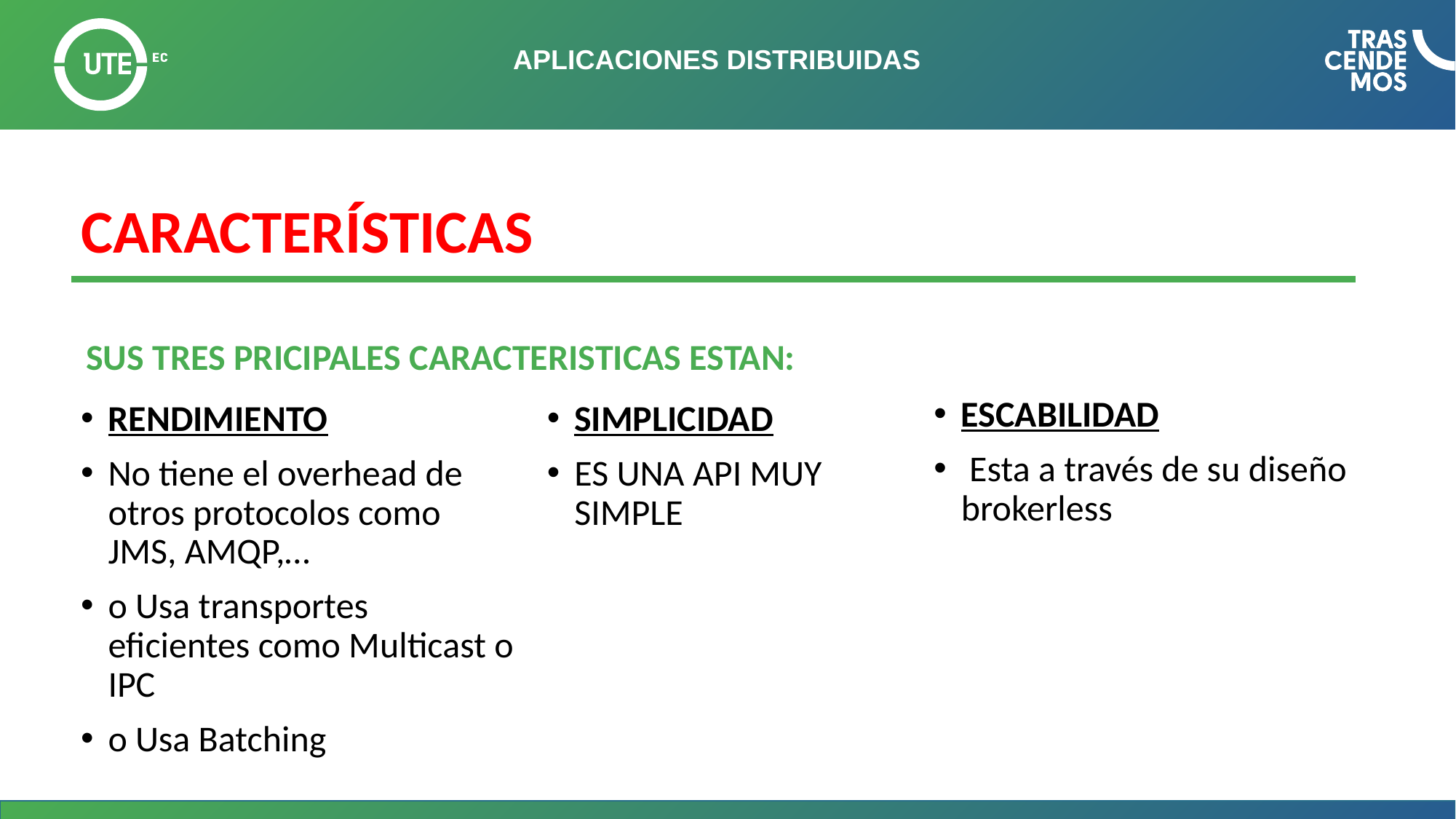

# APLICACIONES DISTRIBUIDAS
CARACTERÍSTICAS
SUS TRES PRICIPALES CARACTERISTICAS ESTAN:

ESCABILIDAD
 Esta a través de su diseño brokerless
RENDIMIENTO
No tiene el overhead de otros protocolos como JMS, AMQP,…
o Usa transportes eficientes como Multicast o IPC
o Usa Batching
SIMPLICIDAD
ES UNA API MUY SIMPLE